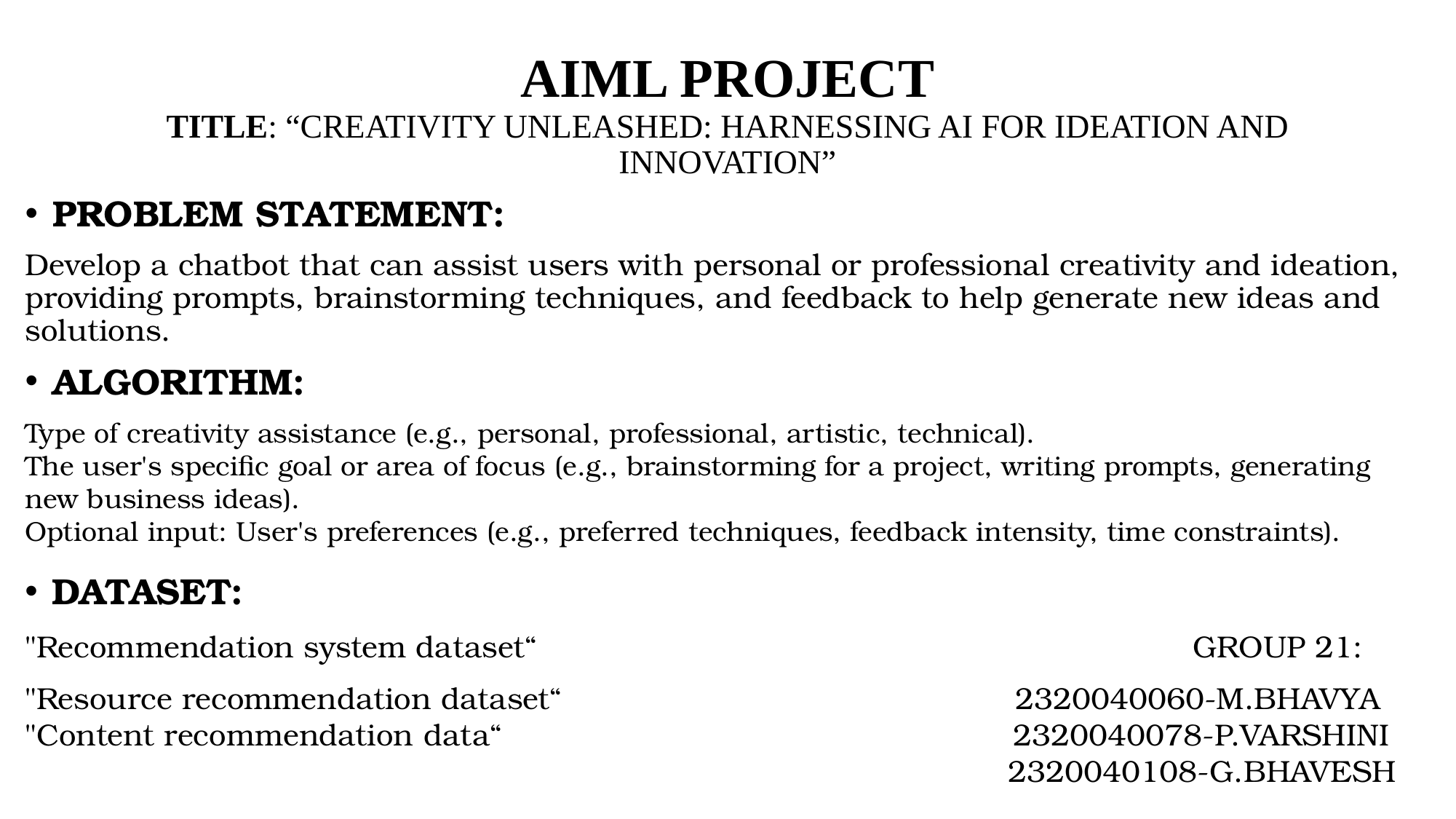

# AIML PROJECT TITLE: “CREATIVITY UNLEASHED: HARNESSING AI FOR IDEATION AND INNOVATION”
PROBLEM STATEMENT:
Develop a chatbot that can assist users with personal or professional creativity and ideation, providing prompts, brainstorming techniques, and feedback to help generate new ideas and solutions.
ALGORITHM:
Type of creativity assistance (e.g., personal, professional, artistic, technical).
The user's specific goal or area of focus (e.g., brainstorming for a project, writing prompts, generating new business ideas).
Optional input: User's preferences (e.g., preferred techniques, feedback intensity, time constraints).

DATASET:
"Recommendation system dataset“                                                                    GROUP 21:
"Resource recommendation dataset“                                               2320040060-M.BHAVYA
"Content recommendation data“                                                     2320040078-P.VARSHINI
                                                                                                      2320040108-G.BHAVESH